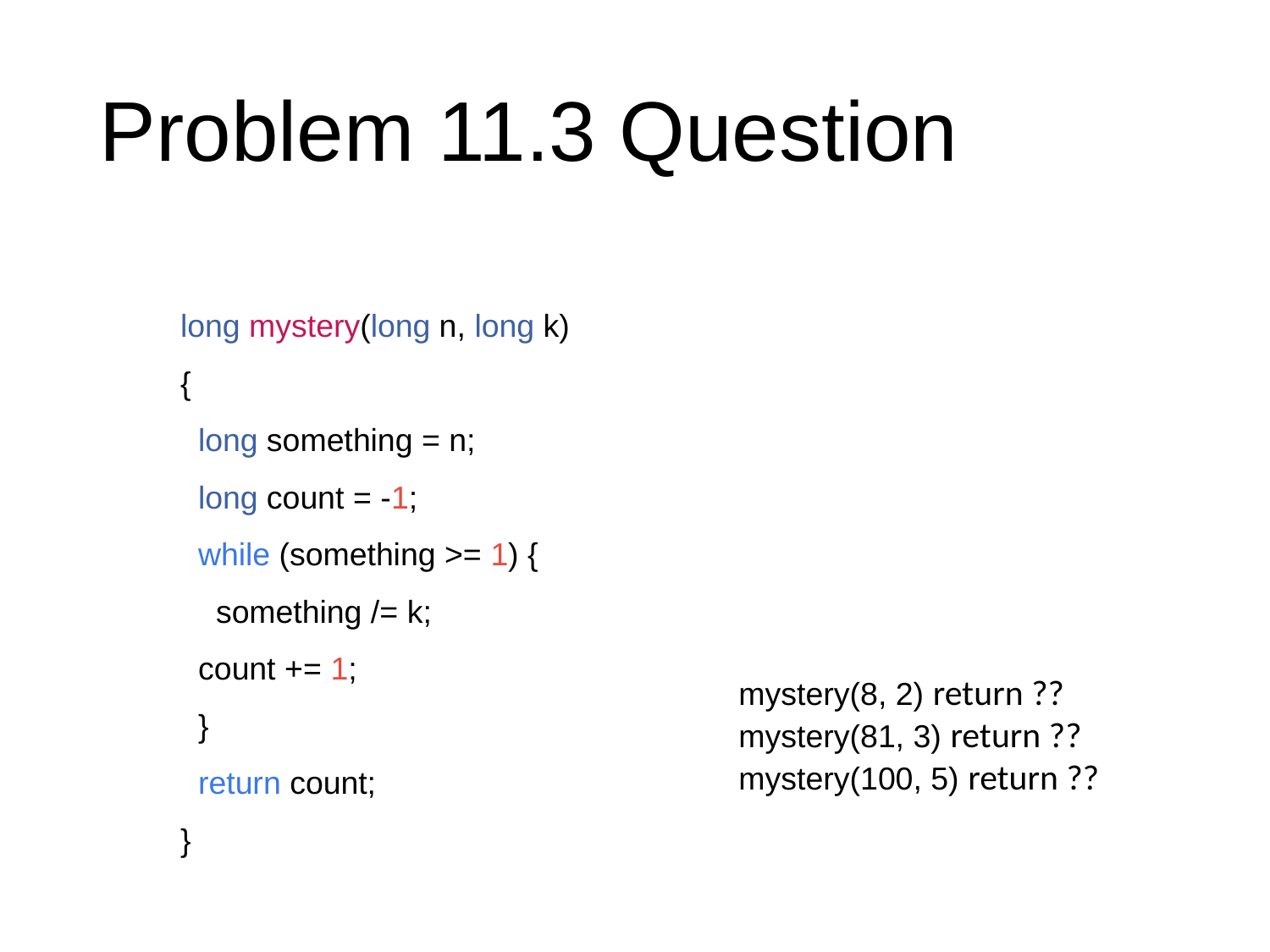

Problem 11.3 Question
long mystery(long n, long k)
{
  long something = n;
  long count = -1;
  while (something >= 1) {
    something /= k;
  count += 1;
  }
  return count;
}
mystery(8, 2) return ??
mystery(81, 3) return ??
mystery(100, 5) return ??